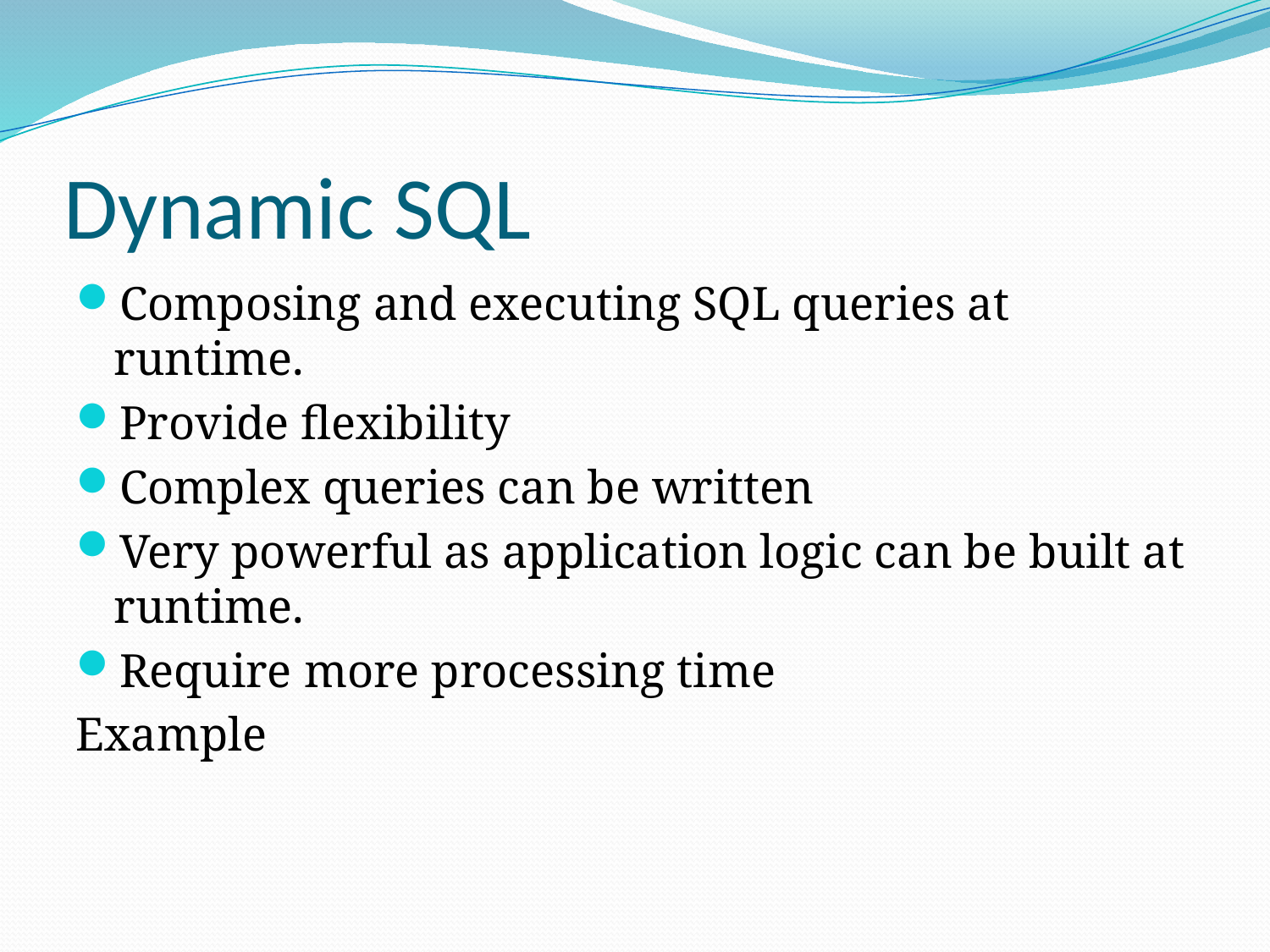

# Dynamic SQL
Composing and executing SQL queries at runtime.
Provide flexibility
Complex queries can be written
Very powerful as application logic can be built at runtime.
Require more processing time
Example